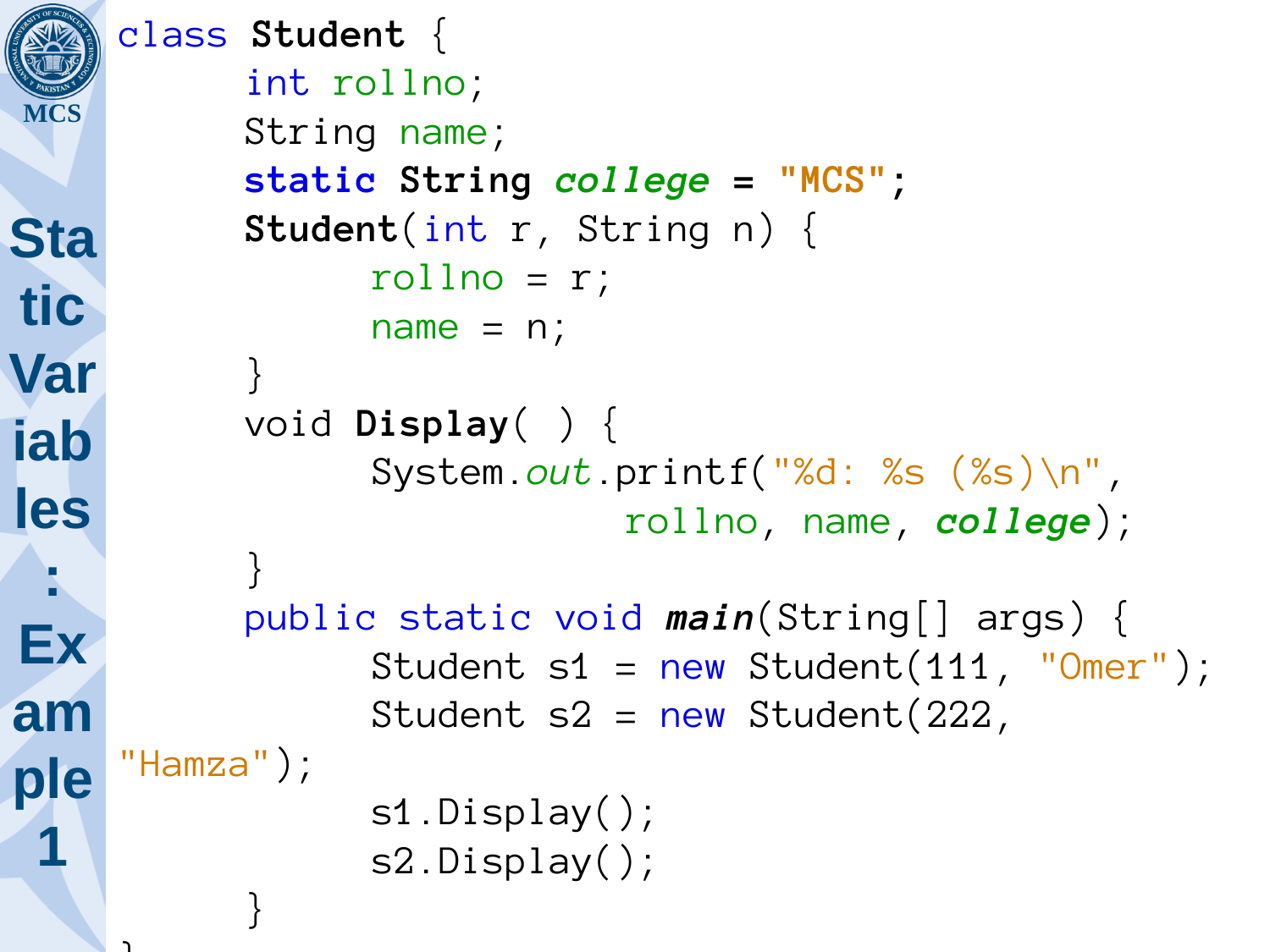

class Student {
	int rollno;
	String name;
	static String college = "MCS";
	Student(int r, String n) {
		rollno = r;
		name = n;
	}
	void Display( ) {
		System.out.printf("%d: %s (%s)\n",
				rollno, name, college);
	}
	public static void main(String[] args) {
		Student s1 = new Student(111, "Omer");
		Student s2 = new Student(222, "Hamza");
		s1.Display();
		s2.Display();
	}
}
# Static Variables: Example 1